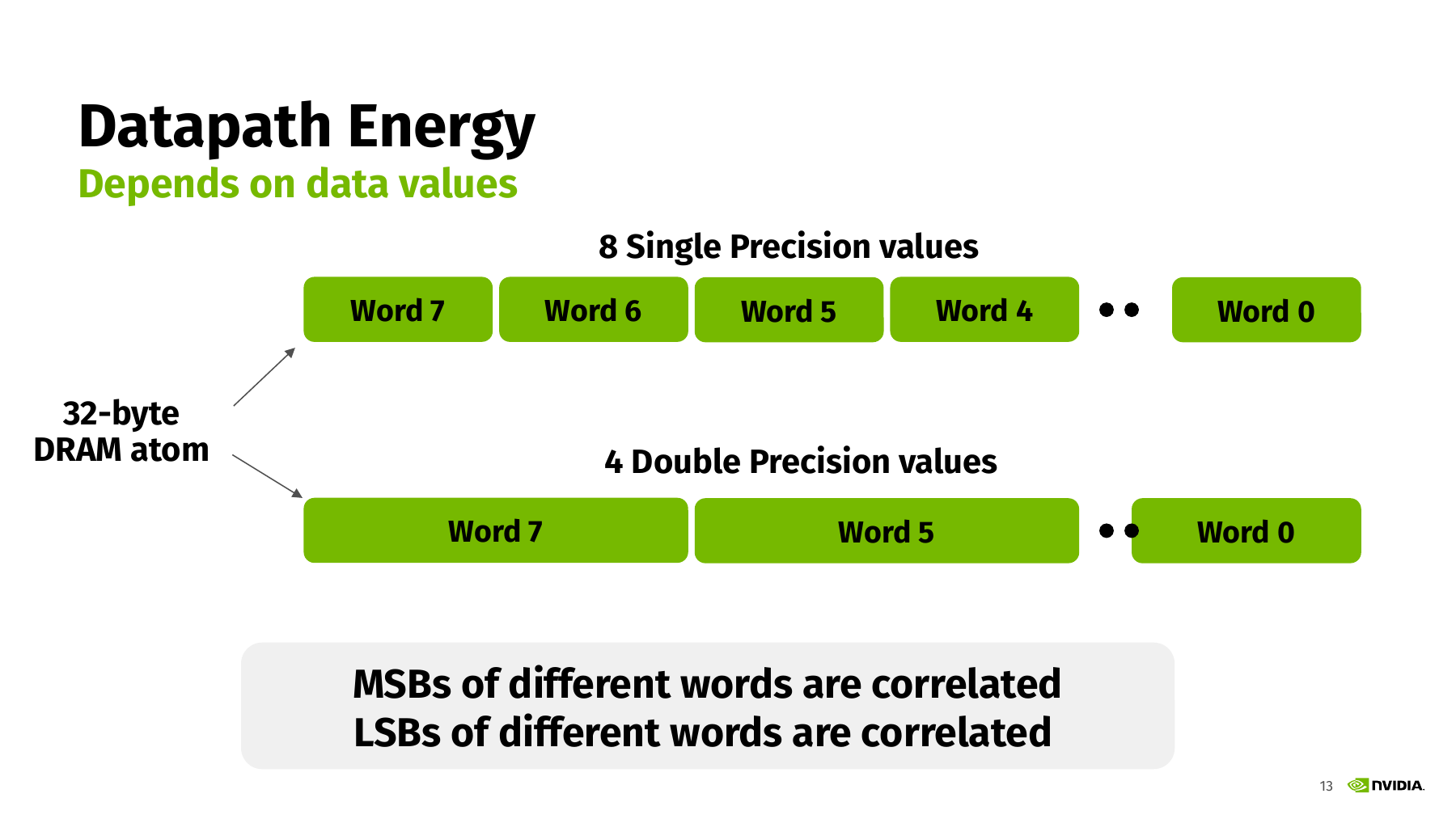

# Datapath Energy
Depends on data values
8 Single Precision values
Word 7
Word 6
Word 4
Word 5
Word 0

32-byte DRAM atom
4 Double Precision values
Word 7
Word 5
Word 0

MSBs of different words are correlated
LSBs of different words are correlated